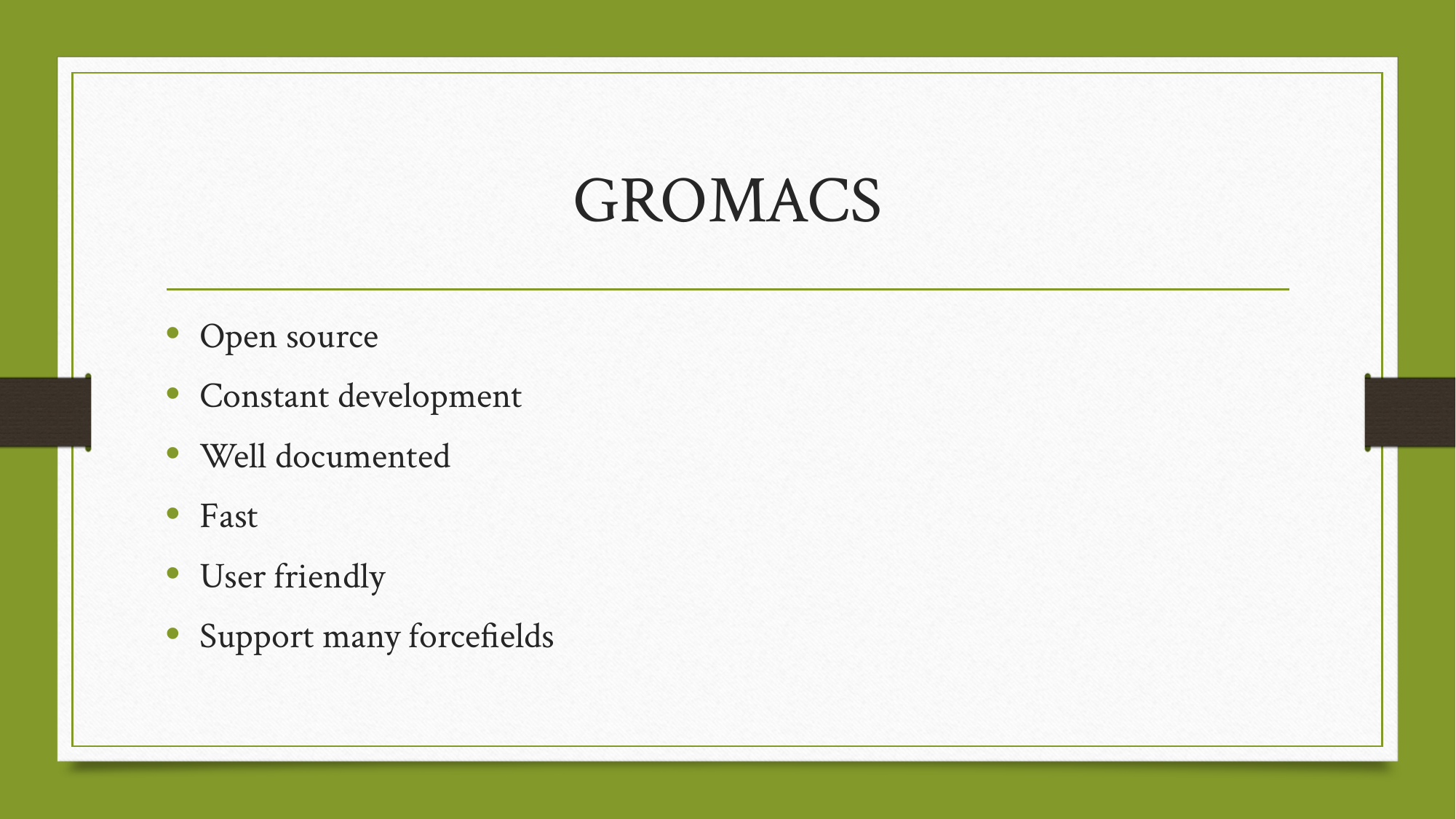

# GROMACS
Open source
Constant development
Well documented
Fast
User friendly
Support many forcefields